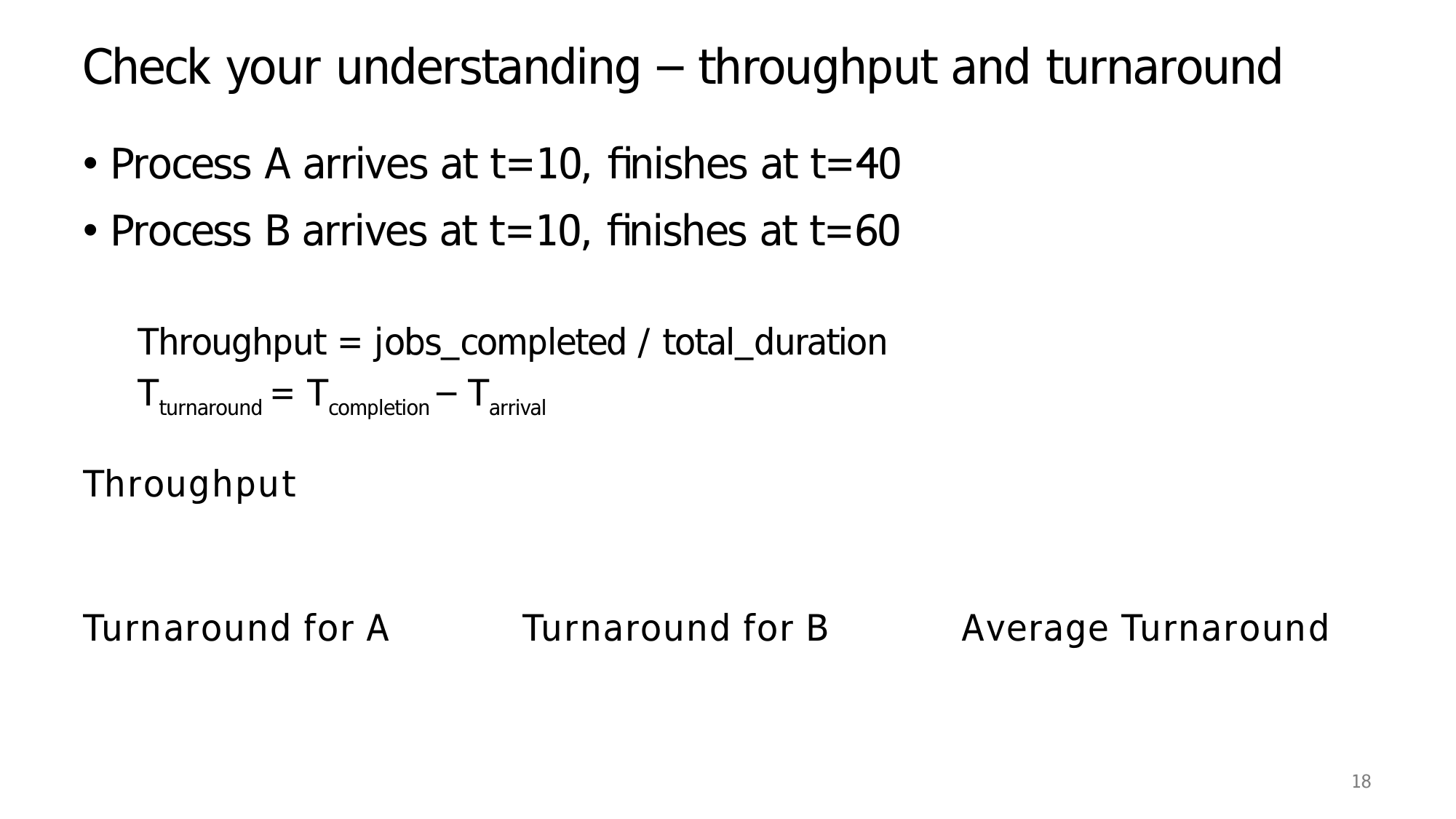

# Check your understanding – throughput and turnaround
Process A arrives at t=10, finishes at t=40
Process B arrives at t=10, finishes at t=60

Throughput = jobs_completed / total_duration
Tturnaround = Tcompletion – Tarrival

Throughput
Turnaround for A
Turnaround for B
Average Turnaround
18